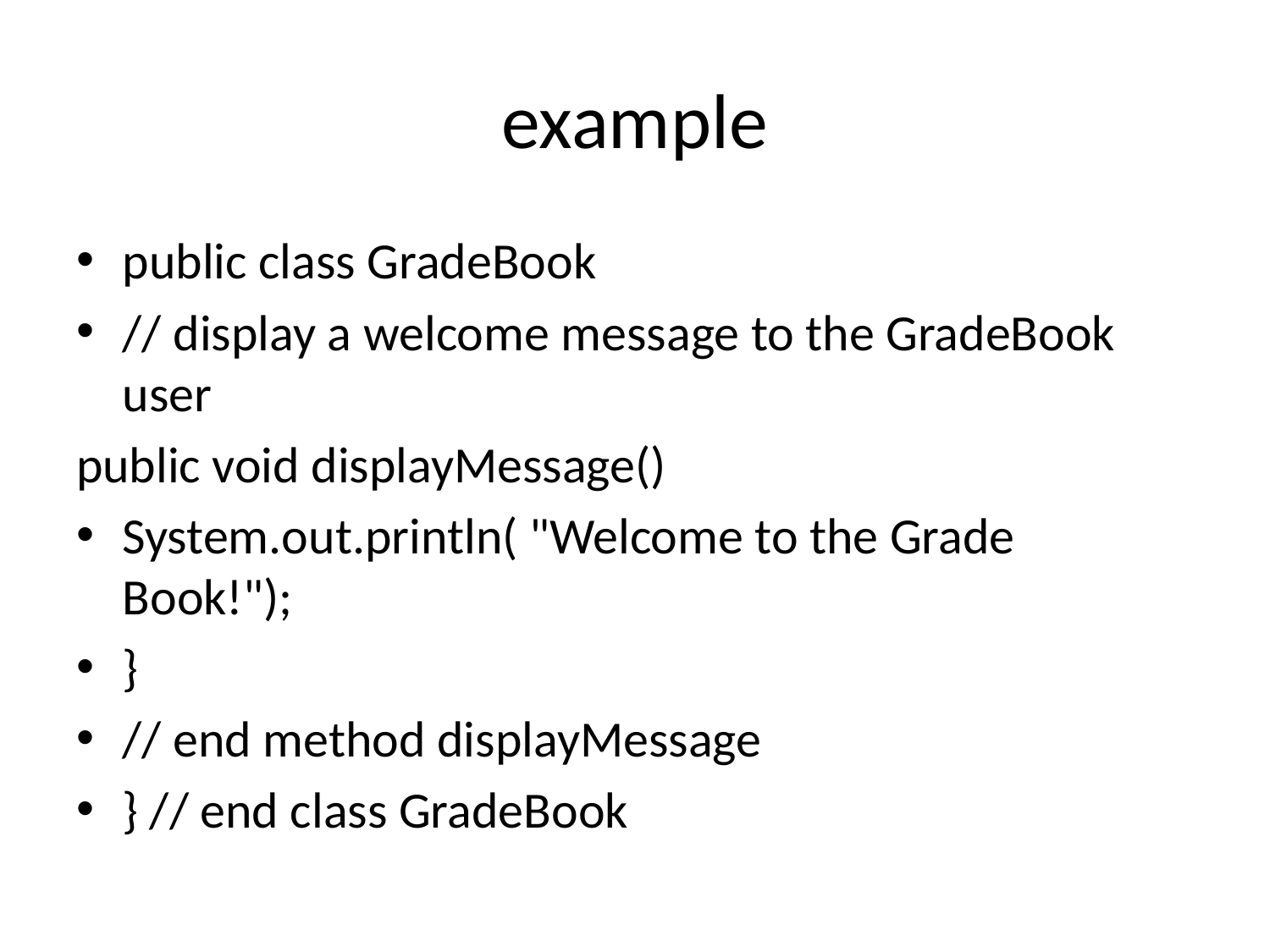

# example
public class GradeBook
// display a welcome message to the GradeBook user
public void displayMessage()
System.out.println( "Welcome to the Grade Book!");
}
// end method displayMessage
} // end class GradeBook